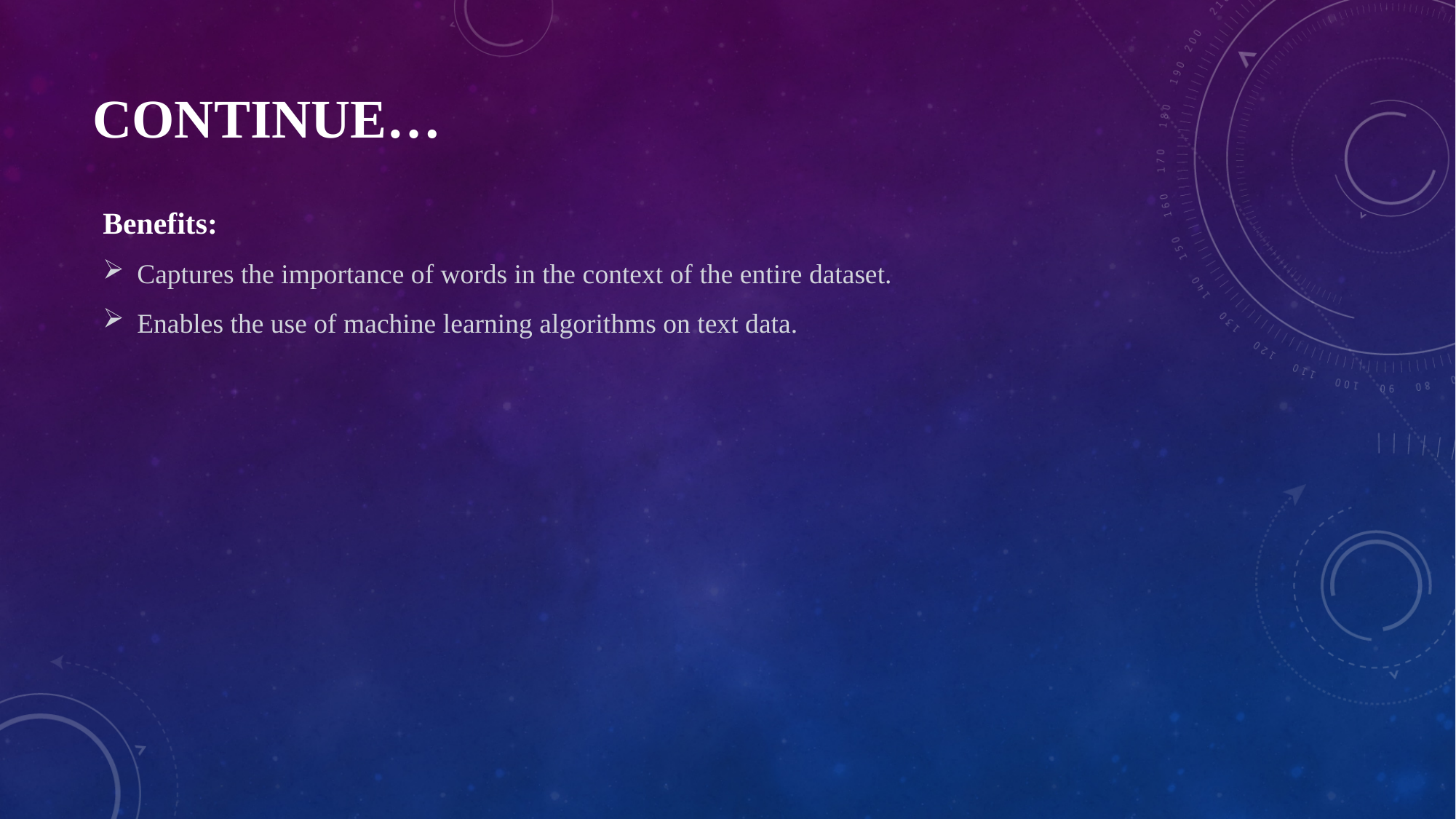

# CONTINUE…
Benefits:
Captures the importance of words in the context of the entire dataset.
Enables the use of machine learning algorithms on text data.